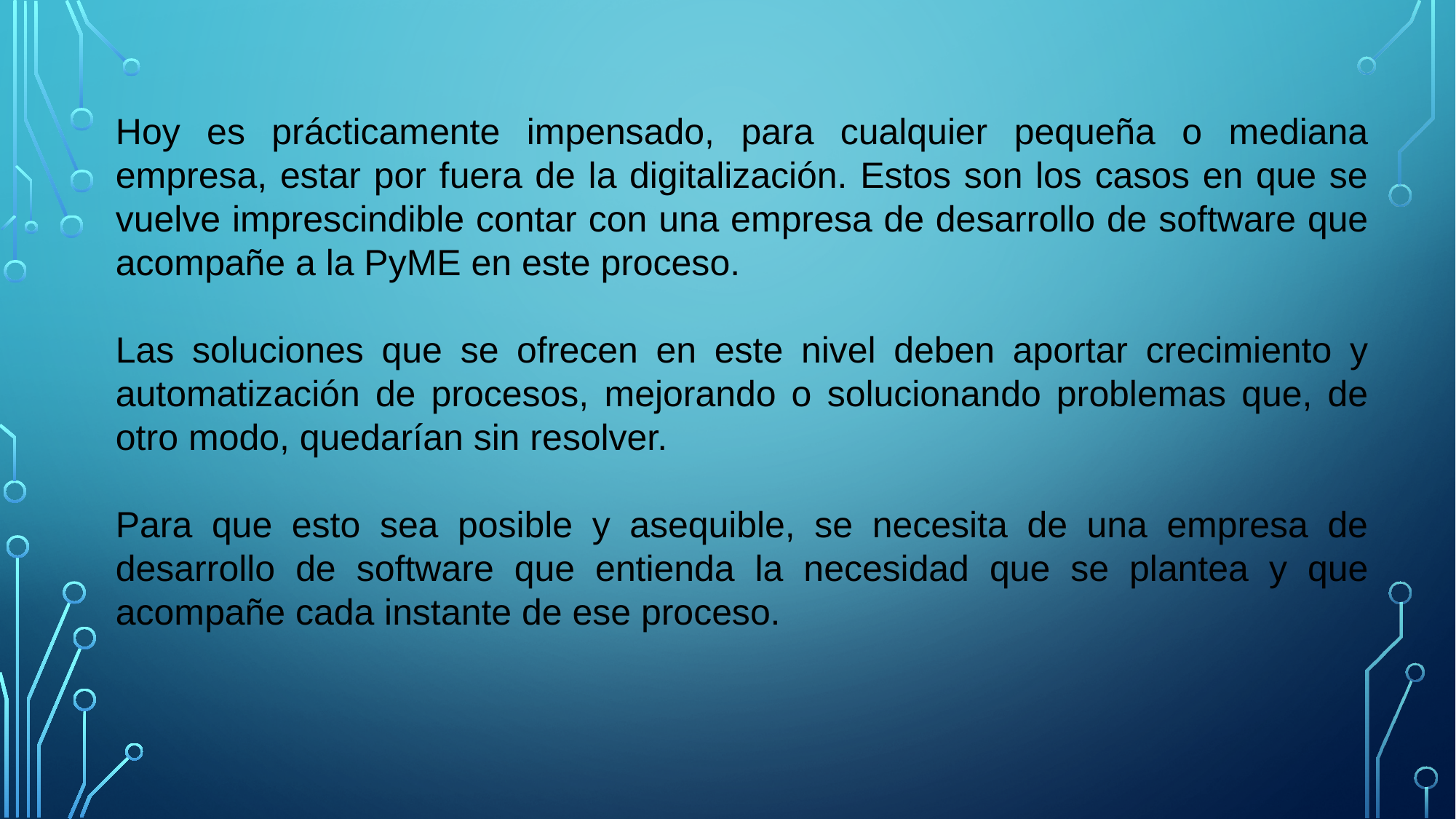

Hoy es prácticamente impensado, para cualquier pequeña o mediana empresa, estar por fuera de la digitalización. Estos son los casos en que se vuelve imprescindible contar con una empresa de desarrollo de software que acompañe a la PyME en este proceso.

Las soluciones que se ofrecen en este nivel deben aportar crecimiento y automatización de procesos, mejorando o solucionando problemas que, de otro modo, quedarían sin resolver.

Para que esto sea posible y asequible, se necesita de una empresa de desarrollo de software que entienda la necesidad que se plantea y que acompañe cada instante de ese proceso.